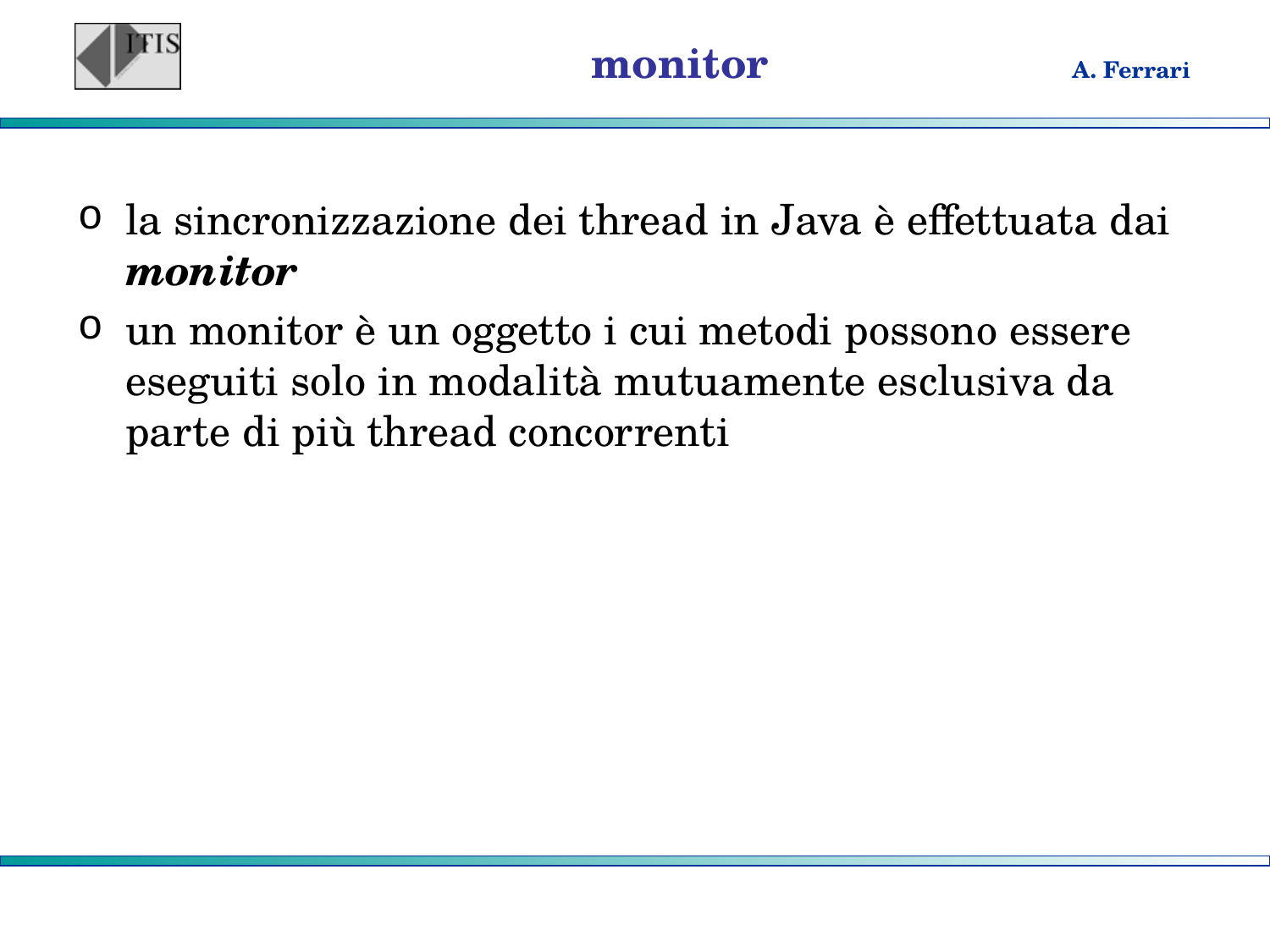

# monitor
la sincronizzazione dei thread in Java è effettuata dai monitor
un monitor è un oggetto i cui metodi possono essere eseguiti solo in modalità mutuamente esclusiva da parte di più thread concorrenti